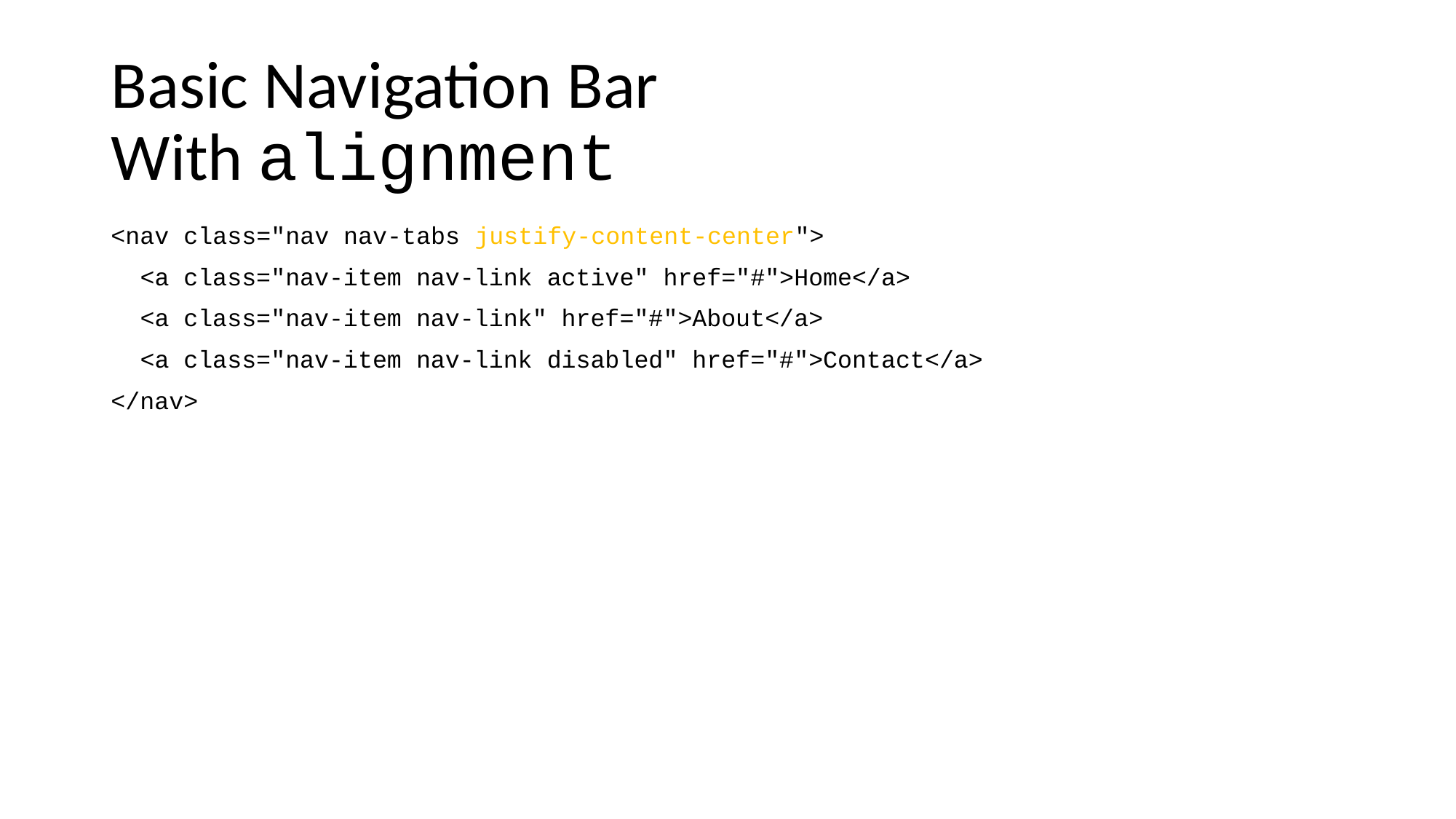

# Basic Navigation Bar With alignment
<nav class="nav nav-tabs justify-content-center">
  <a class="nav-item nav-link active" href="#">Home</a>
  <a class="nav-item nav-link" href="#">About</a>
  <a class="nav-item nav-link disabled" href="#">Contact</a>
</nav>